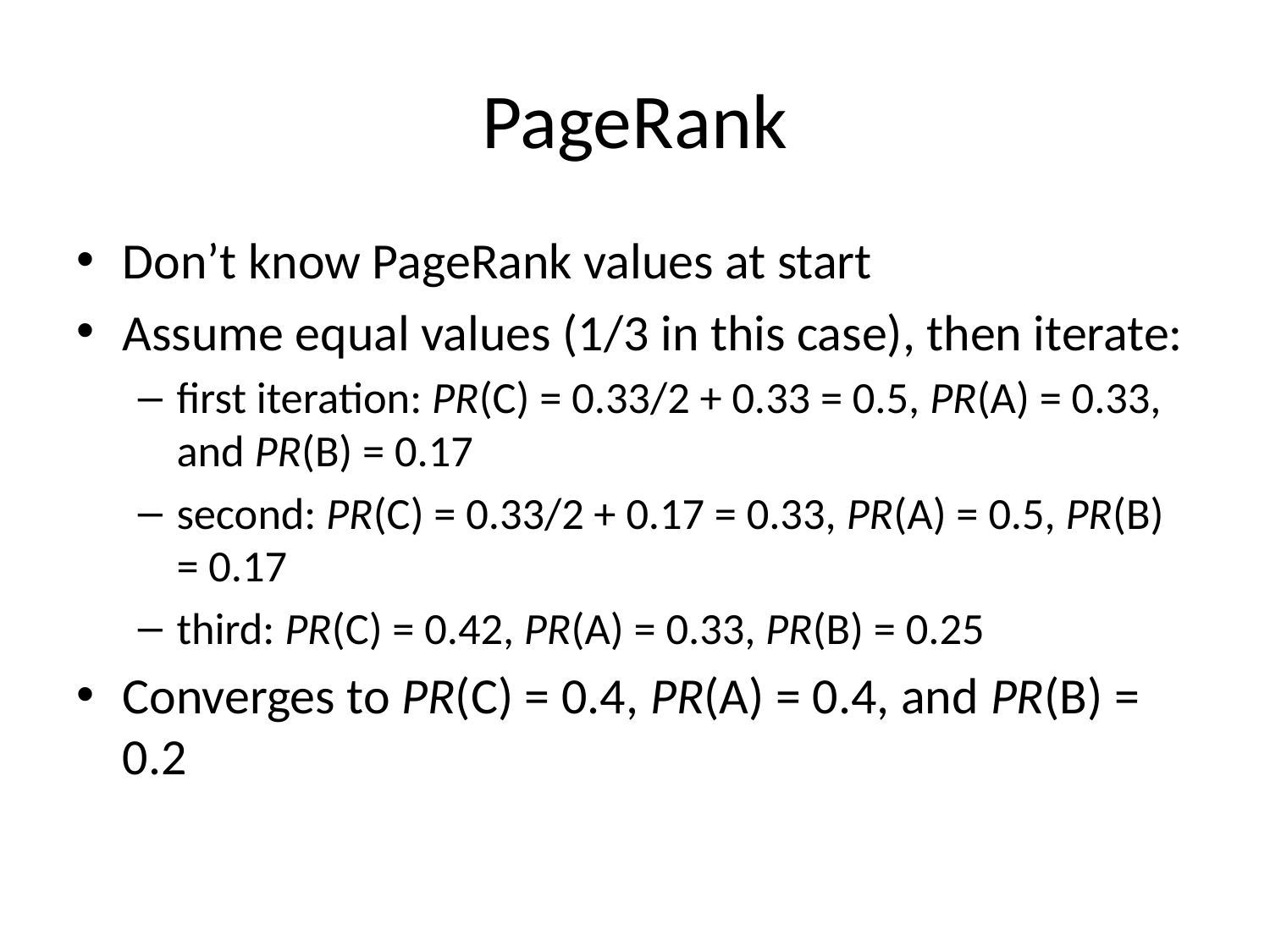

# PageRank
Don’t know PageRank values at start
Assume equal values (1/3 in this case), then iterate:
first iteration: PR(C) = 0.33/2 + 0.33 = 0.5, PR(A) = 0.33, and PR(B) = 0.17
second: PR(C) = 0.33/2 + 0.17 = 0.33, PR(A) = 0.5, PR(B) = 0.17
third: PR(C) = 0.42, PR(A) = 0.33, PR(B) = 0.25
Converges to PR(C) = 0.4, PR(A) = 0.4, and PR(B) = 0.2